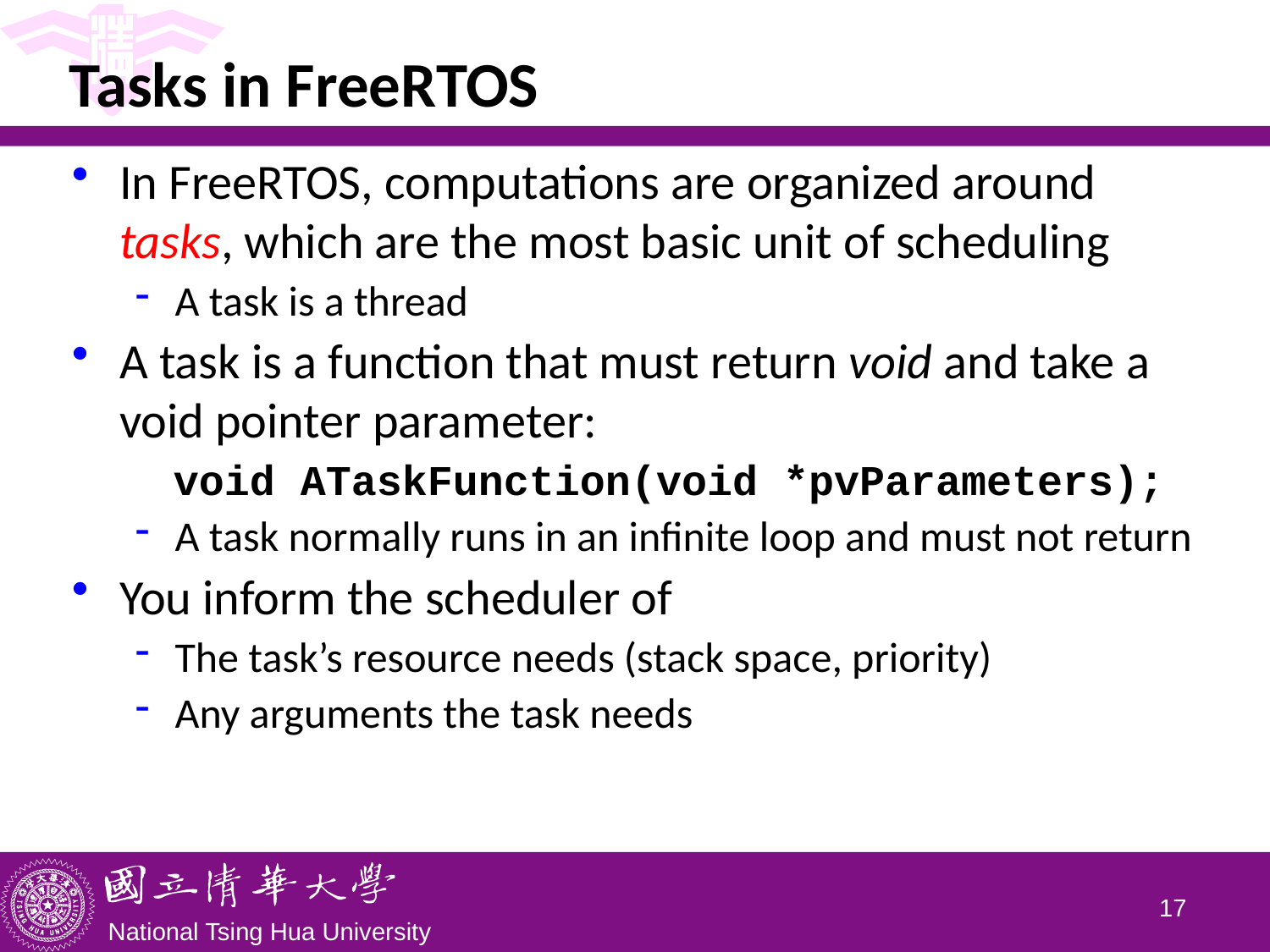

# Tasks in FreeRTOS
In FreeRTOS, computations are organized around tasks, which are the most basic unit of scheduling
A task is a thread
A task is a function that must return void and take a void pointer parameter:
    void ATaskFunction(void *pvParameters);
A task normally runs in an infinite loop and must not return
You inform the scheduler of
The task’s resource needs (stack space, priority)
Any arguments the task needs
17